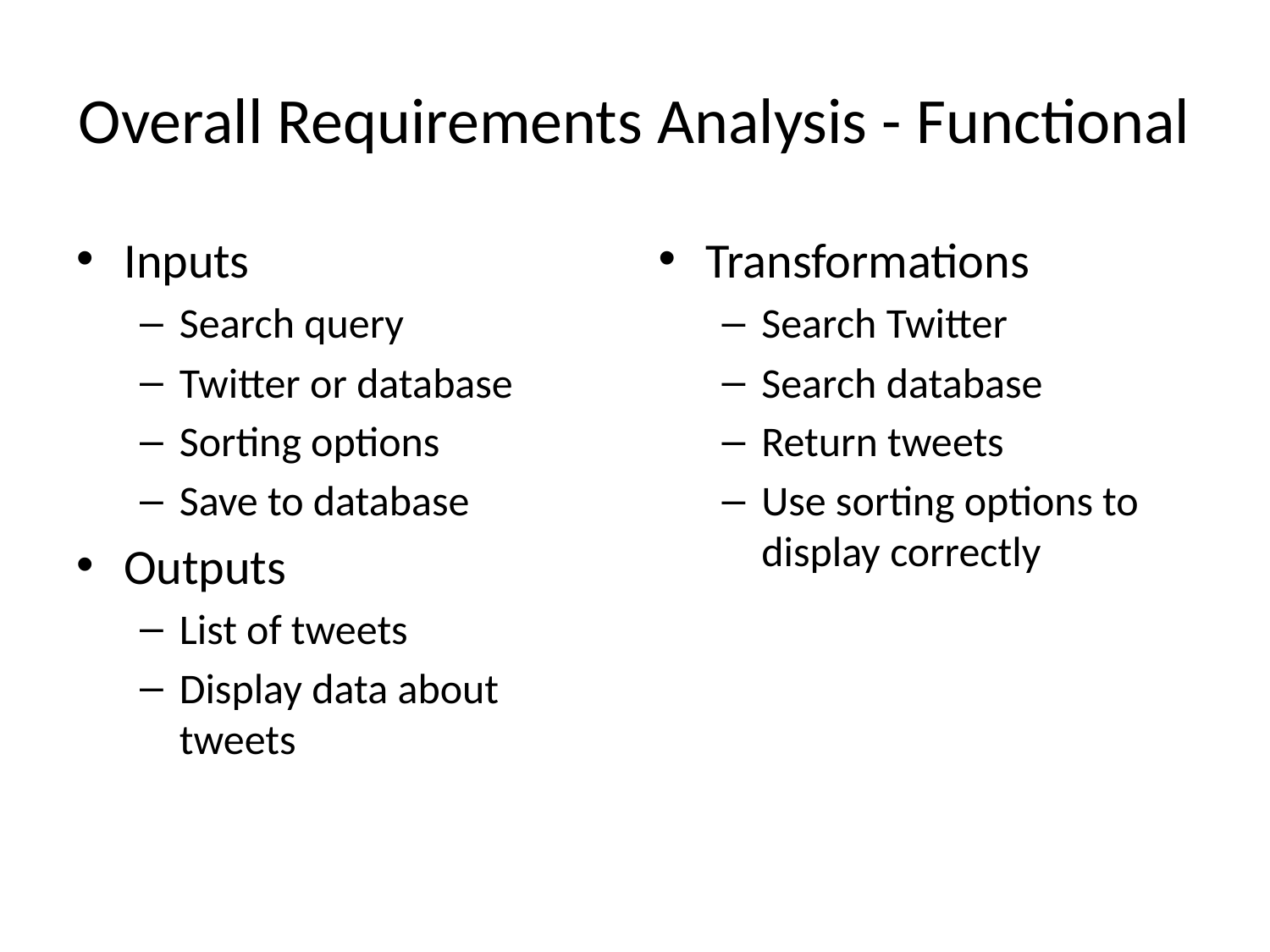

# Overall Requirements Analysis - Functional
Inputs
Search query
Twitter or database
Sorting options
Save to database
Outputs
List of tweets
Display data about tweets
Transformations
Search Twitter
Search database
Return tweets
Use sorting options to display correctly